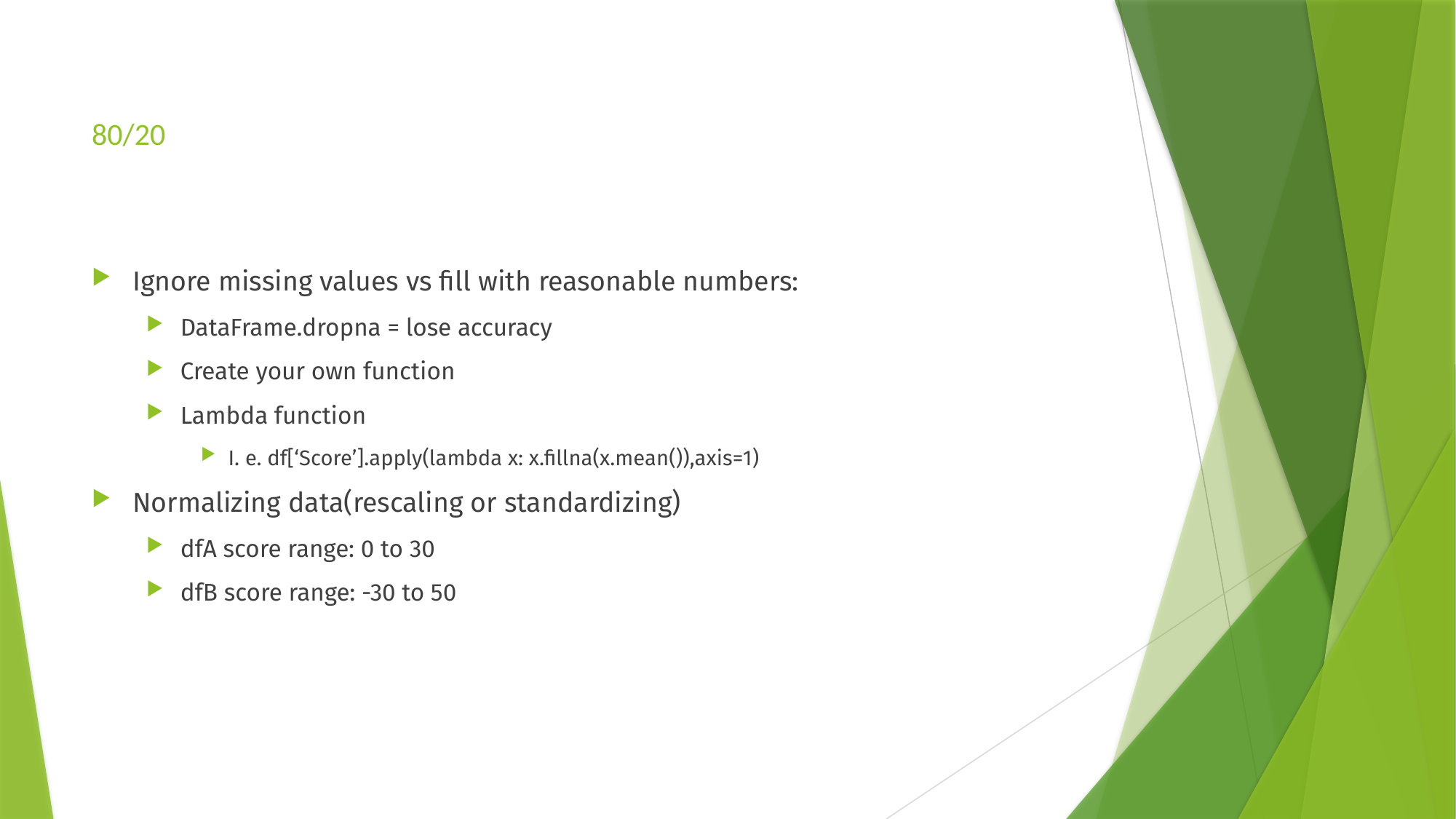

# 80/20
Ignore missing values vs fill with reasonable numbers:
DataFrame.dropna = lose accuracy
Create your own function
Lambda function
I. e. df[‘Score’].apply(lambda x: x.fillna(x.mean()),axis=1)
Normalizing data(rescaling or standardizing)
dfA score range: 0 to 30
dfB score range: -30 to 50